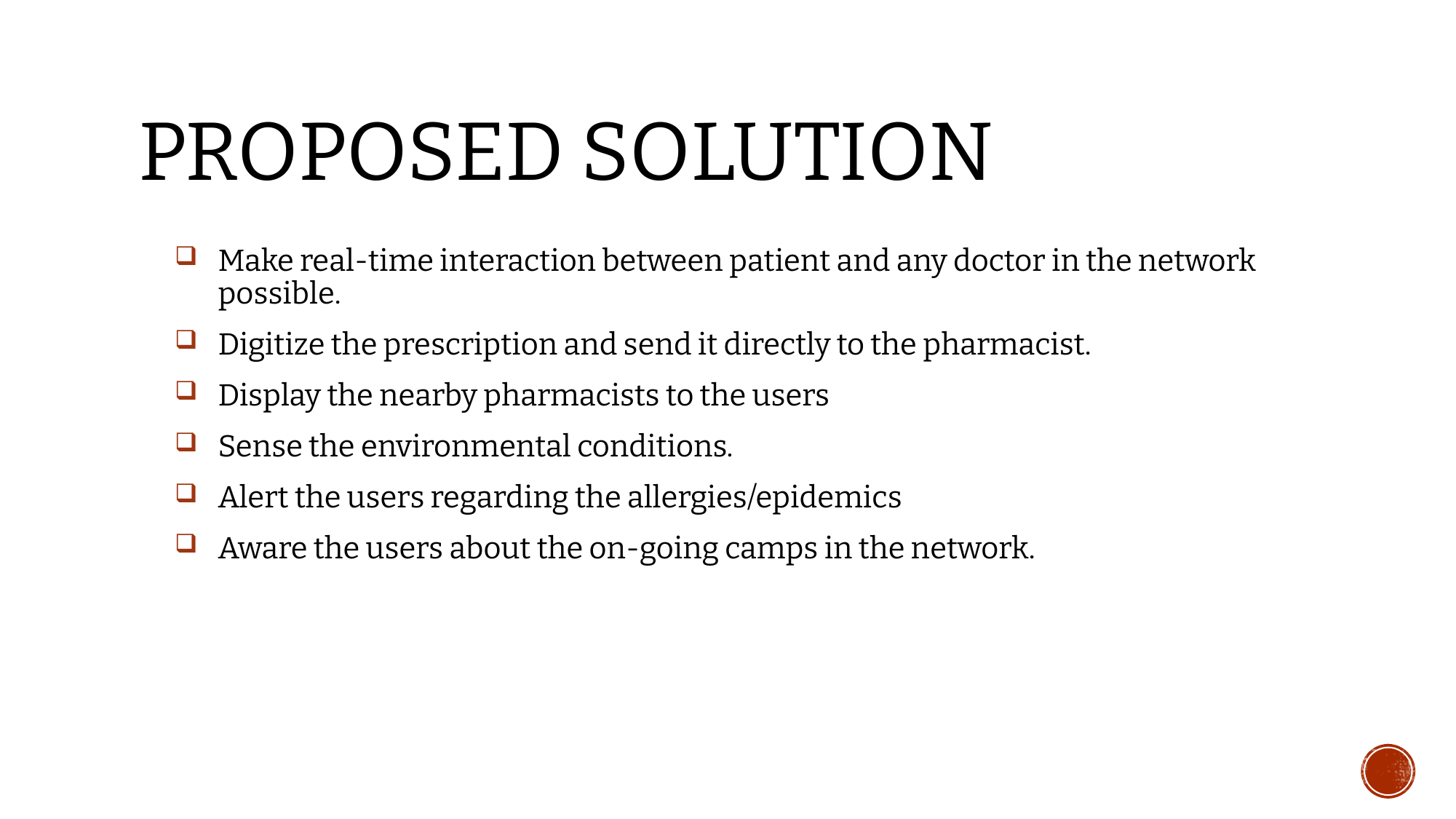

# Proposed Solution

Make real-time interaction between patient and any doctor in the network possible.
Digitize the prescription and send it directly to the pharmacist.
Display the nearby pharmacists to the users
Sense the environmental conditions.
Alert the users regarding the allergies/epidemics
Aware the users about the on-going camps in the network.